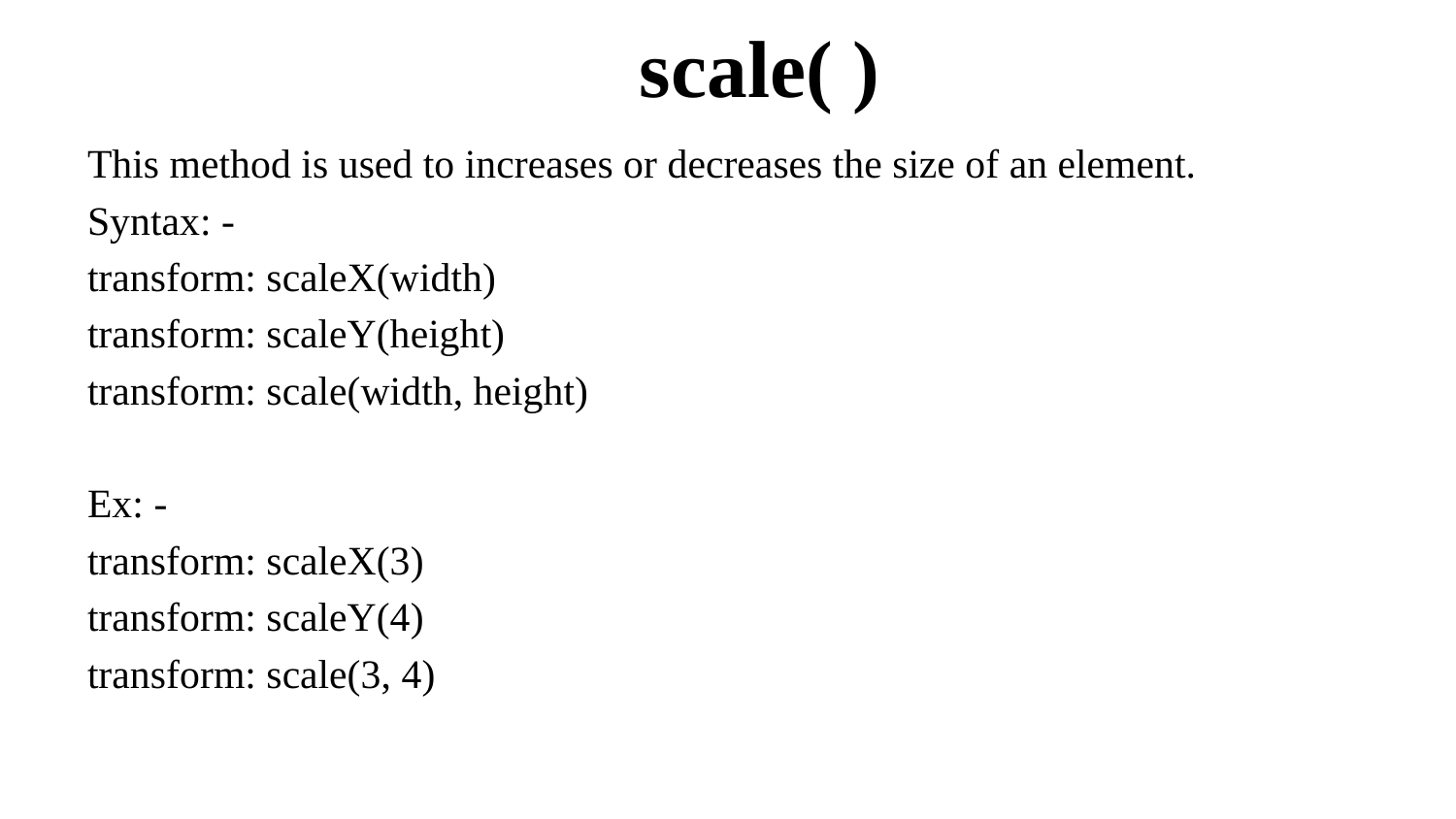

# scale( )
This method is used to increases or decreases the size of an element.
Syntax: -
transform: scaleX(width)
transform: scaleY(height)
transform: scale(width, height)

Ex: -
transform: scaleX(3)
transform: scaleY(4)
transform: scale(3, 4)